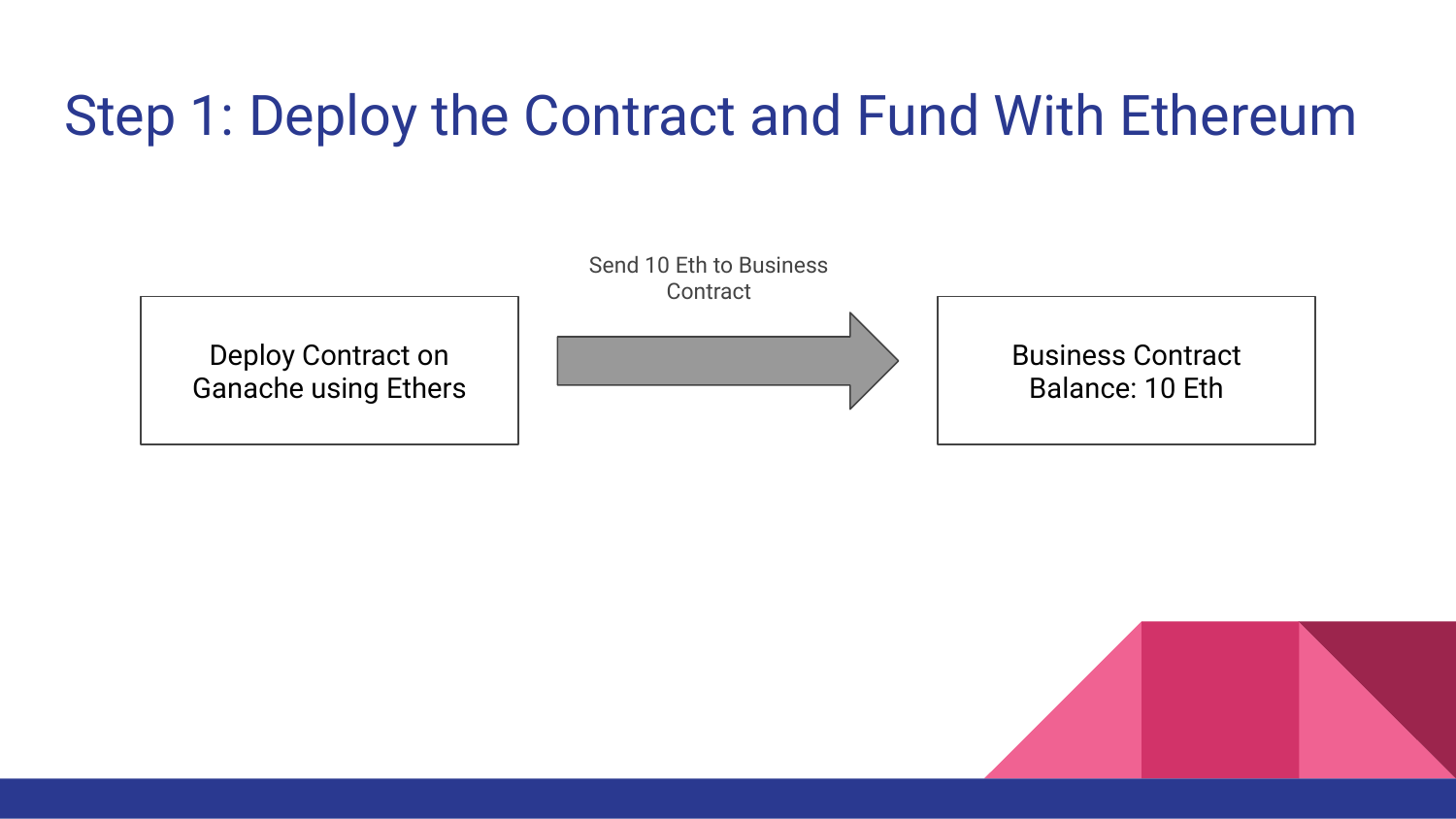

# Step 1: Deploy the Contract and Fund With Ethereum
Send 10 Eth to Business Contract
Deploy Contract on Ganache using Ethers
Business Contract
Balance: 10 Eth